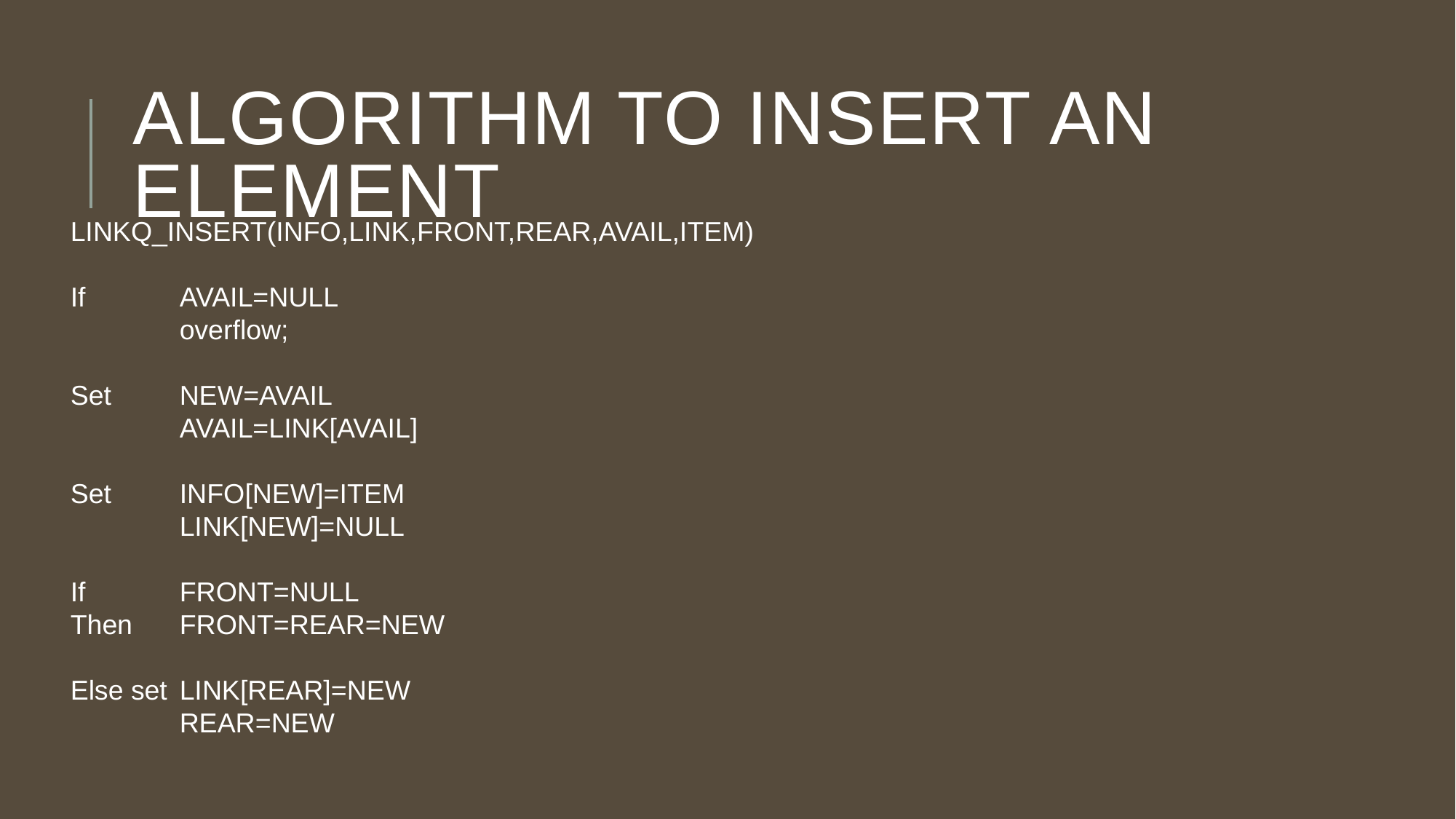

# ALGORITHM TO INSERT AN ELEMENT
LINKQ_INSERT(INFO,LINK,FRONT,REAR,AVAIL,ITEM)

If 	AVAIL=NULL
	overflow;

Set 	NEW=AVAIL
	AVAIL=LINK[AVAIL]

Set 	INFO[NEW]=ITEM
	LINK[NEW]=NULL

If 	FRONT=NULL
Then   	FRONT=REAR=NEW

Else set 	LINK[REAR]=NEW
	REAR=NEW